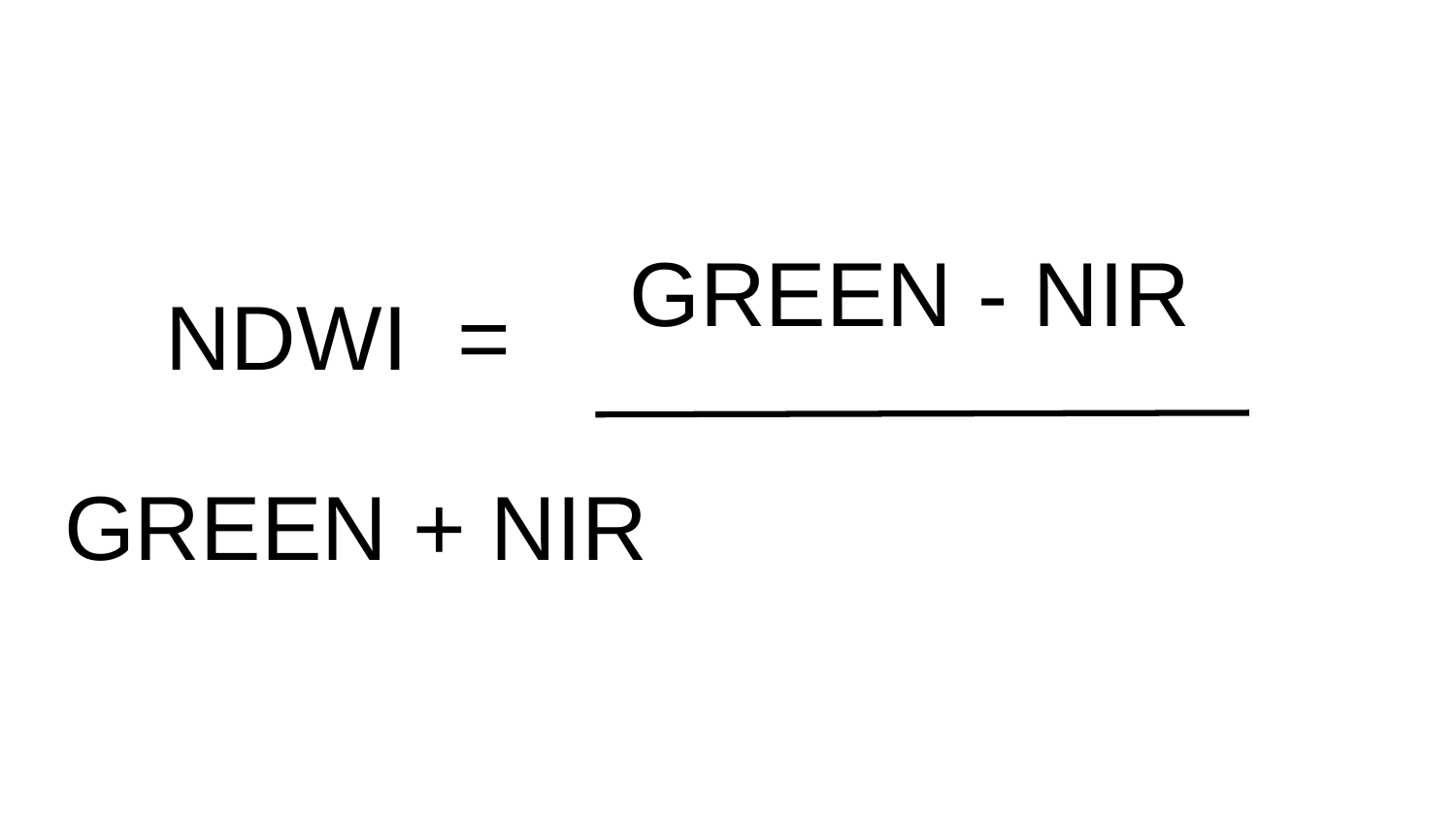

# GREEN - NIR
    NDWI  =
							  GREEN + NIR